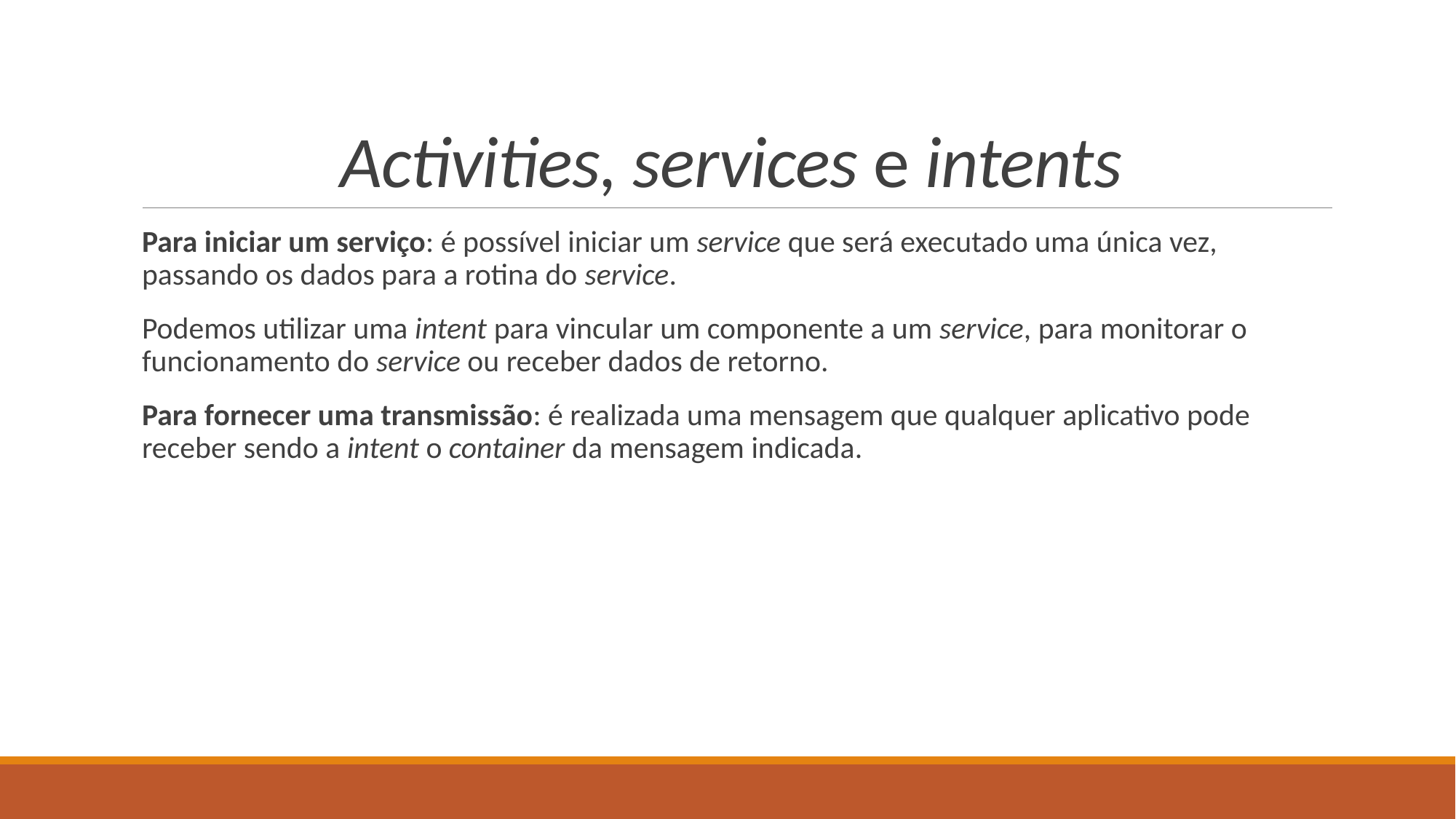

# Activities, services e intents
Para iniciar um serviço: é possível iniciar um service que será executado uma única vez, passando os dados para a rotina do service.
Podemos utilizar uma intent para vincular um componente a um service, para monitorar o funcionamento do service ou receber dados de retorno.
Para fornecer uma transmissão: é realizada uma mensagem que qualquer aplicativo pode receber sendo a intent o container da mensagem indicada.